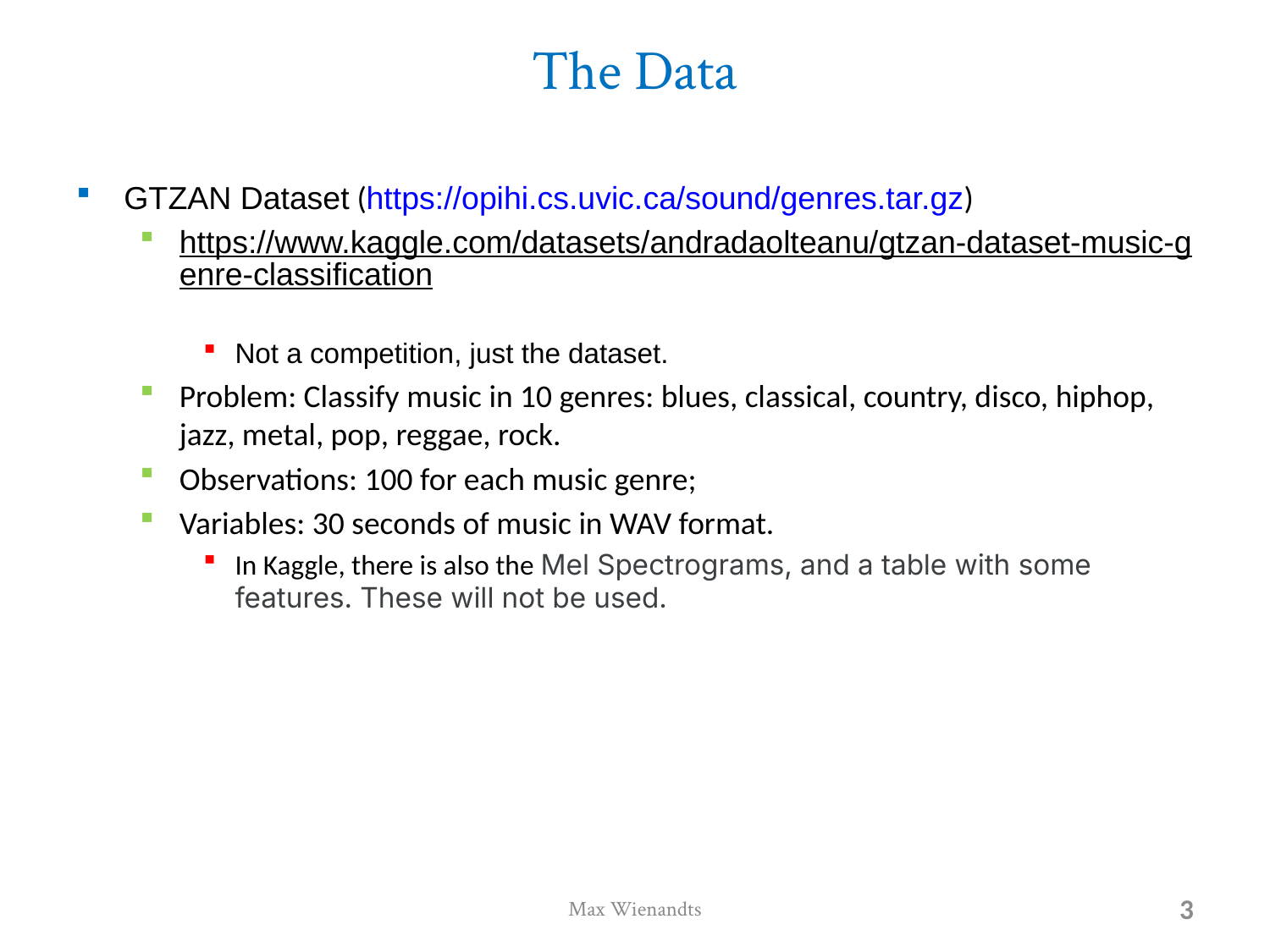

# The Data

GTZAN Dataset (https://opihi.cs.uvic.ca/sound/genres.tar.gz)
https://www.kaggle.com/datasets/andradaolteanu/gtzan-dataset-music-genre-classification
Not a competition, just the dataset.
Problem: Classify music in 10 genres: blues, classical, country, disco, hiphop, jazz, metal, pop, reggae, rock.
Observations: 100 for each music genre;
Variables: 30 seconds of music in WAV format.
In Kaggle, there is also the Mel Spectrograms, and a table with some features. These will not be used.
Max Wienandts
3